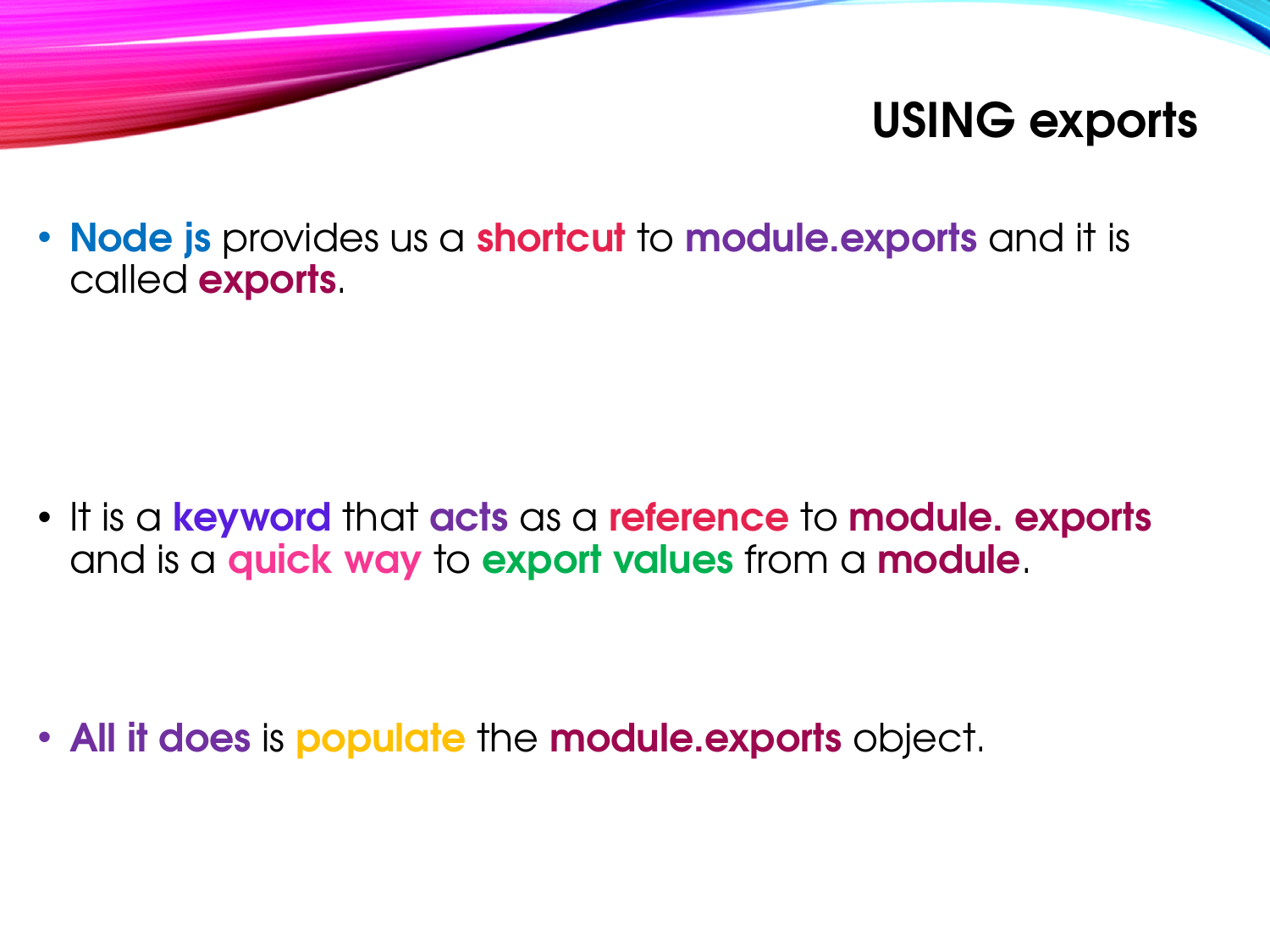

# Using exports
Node js provides us a shortcut to module.exports and it is called exports.

It is a keyword that acts as a reference to module. exports and is a quick way to export values from a module.

All it does is populate the module.exports object.